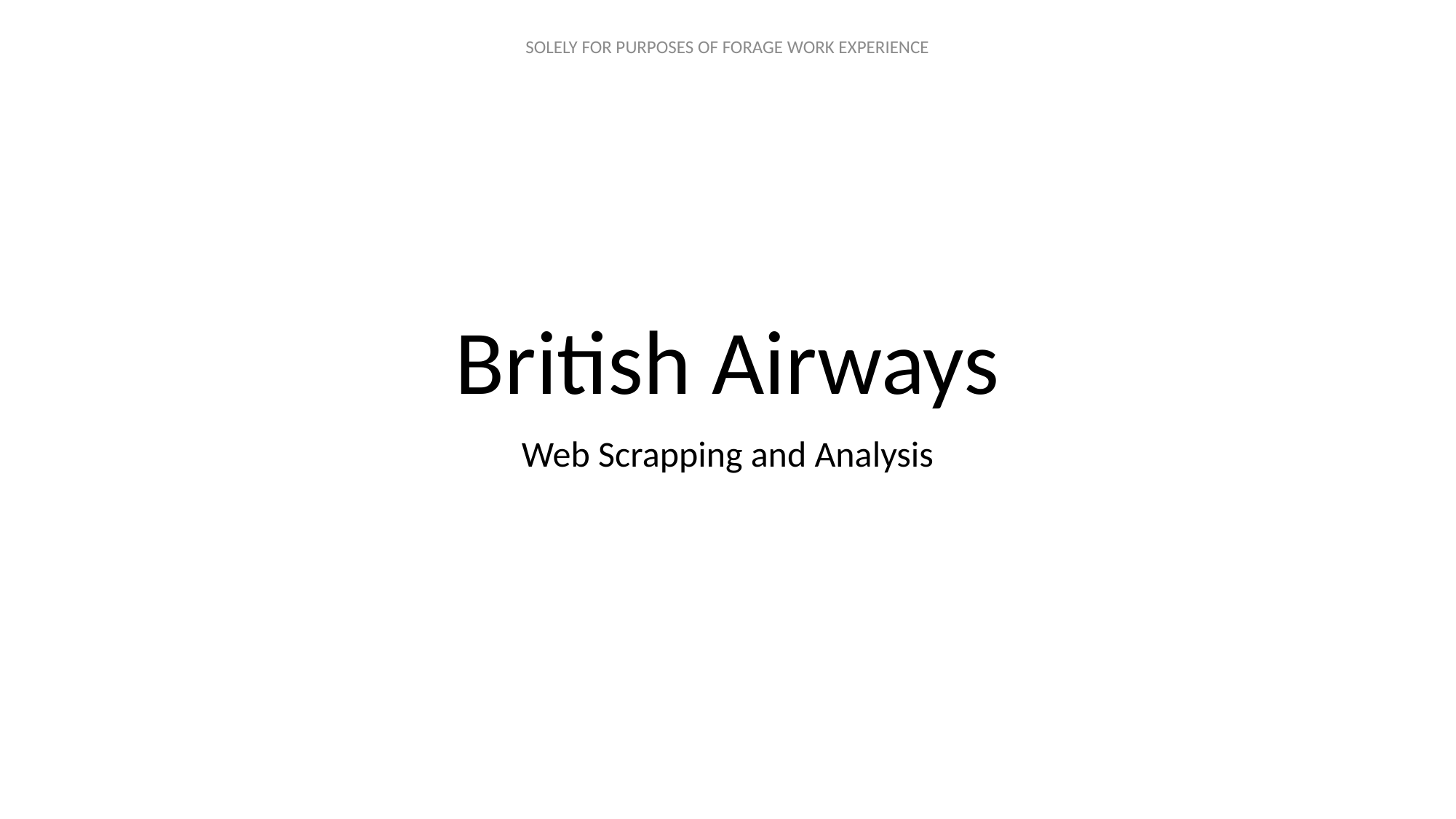

# British Airways
Web Scrapping and Analysis